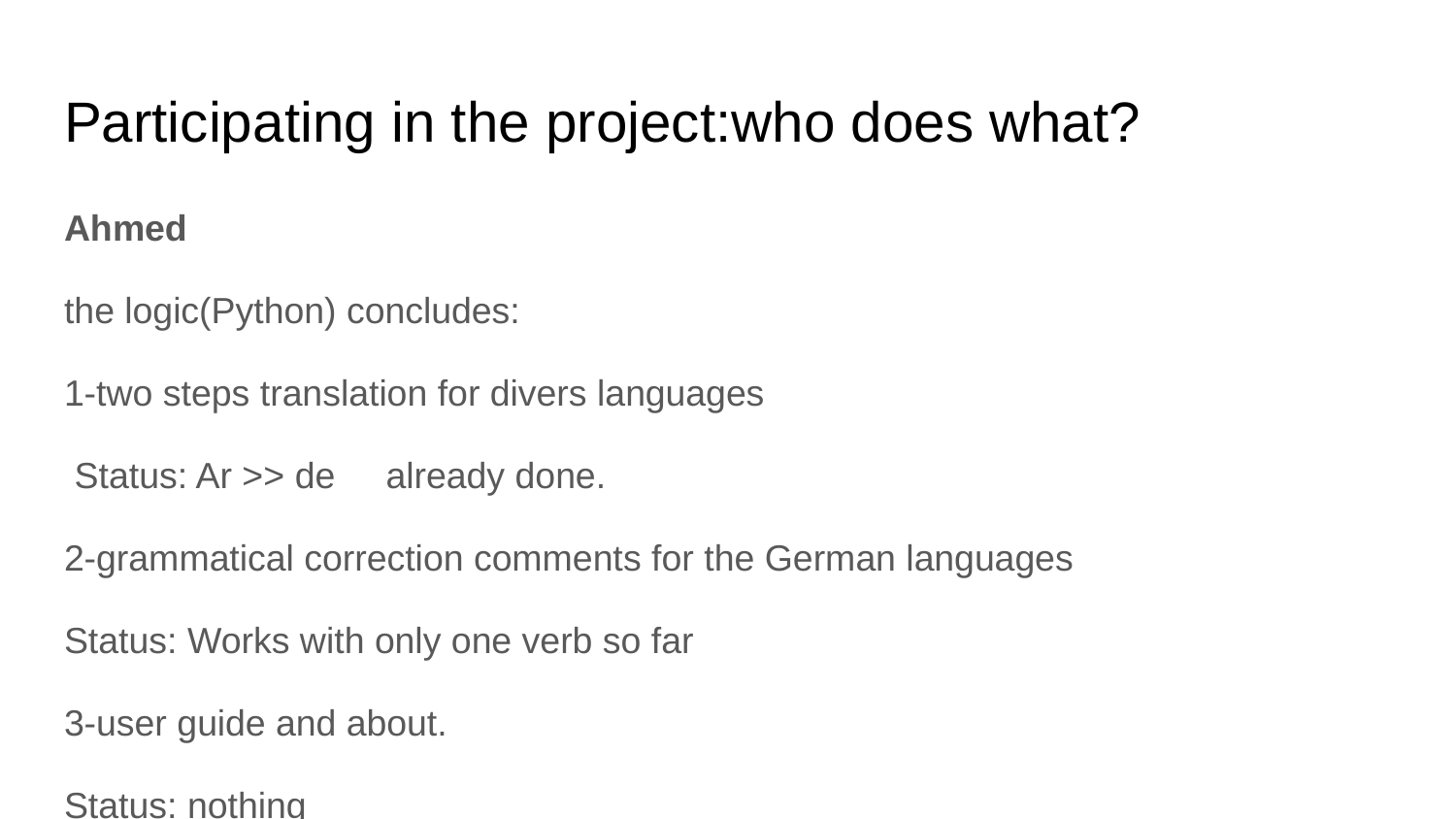

# Participating in the project:who does what?

Ahmed
the logic(Python) concludes:
1-two steps translation for divers languages
 Status: Ar >> de     already done.
2-grammatical correction comments for the German languages
Status: Works with only one verb so far
3-user guide and about.
Status: nothing